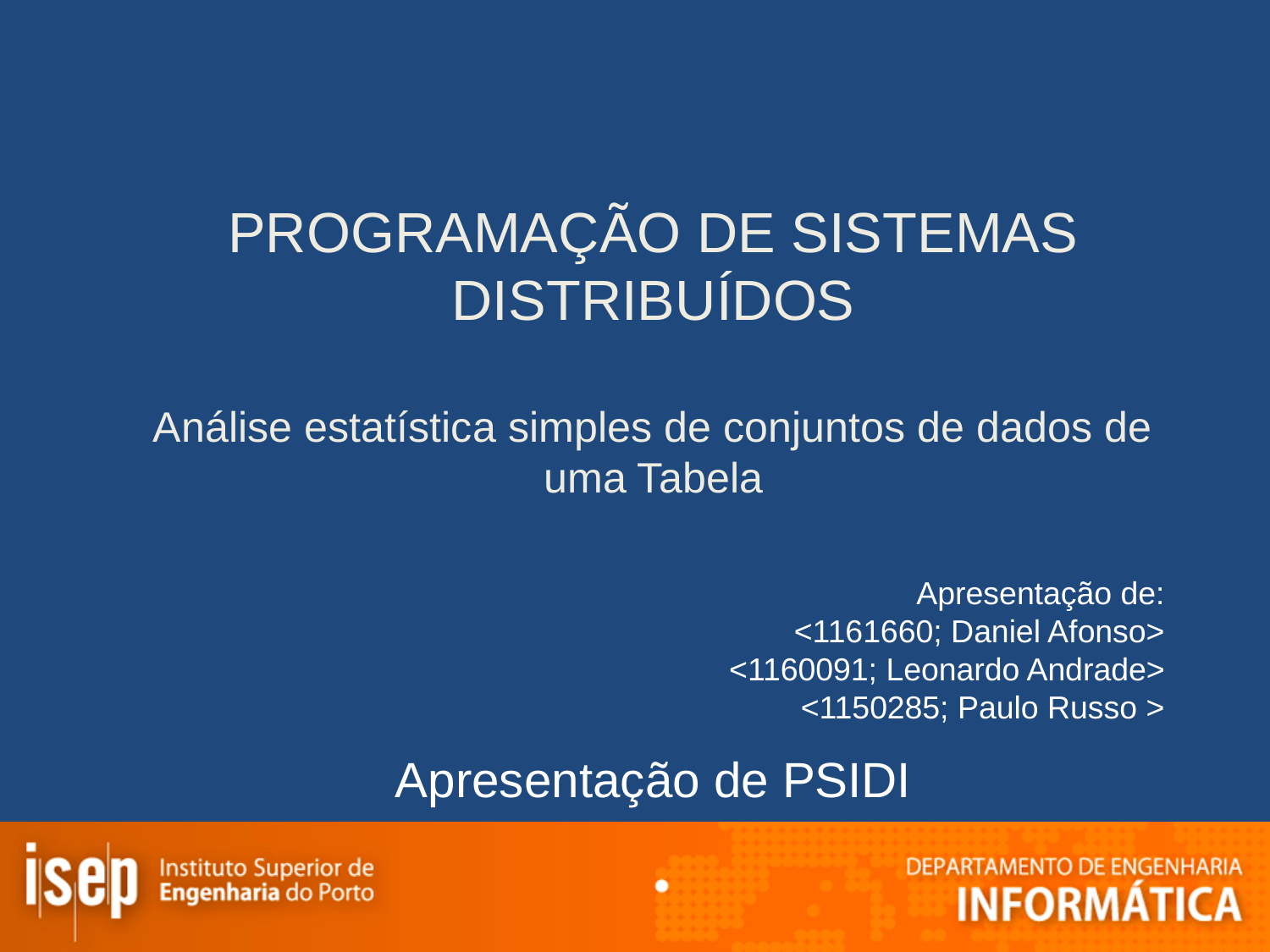

# PROGRAMAÇÃO DE SISTEMAS DISTRIBUÍDOS Análise estatística simples de conjuntos de dados de uma Tabela
Apresentação de:
  <1161660; Daniel Afonso>
  <1160091; Leonardo Andrade>
  <1150285; Paulo Russo >
Apresentação de PSIDI